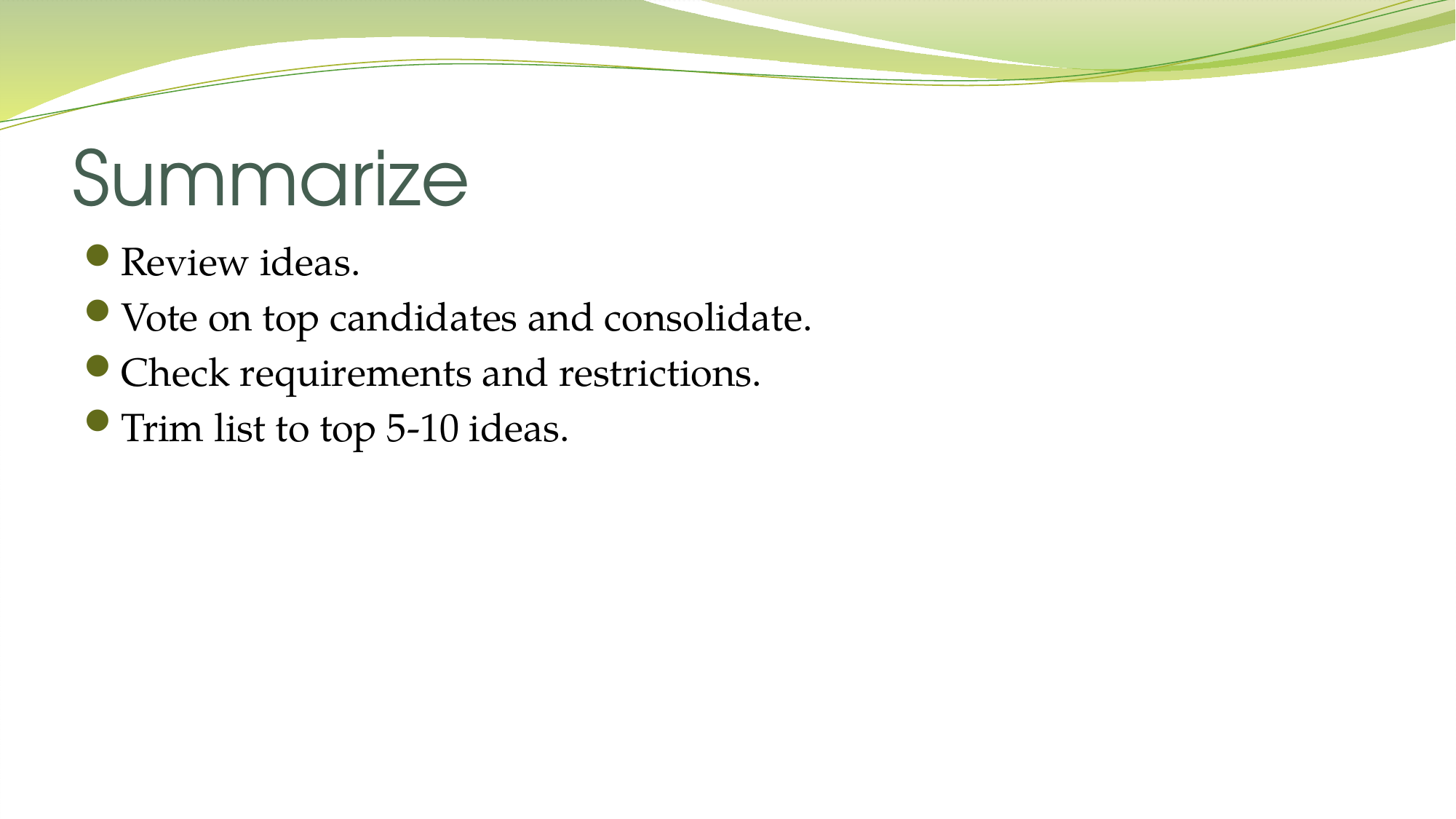

# Summarize
Review ideas.
Vote on top candidates and consolidate.
Check requirements and restrictions.
Trim list to top 5-10 ideas.